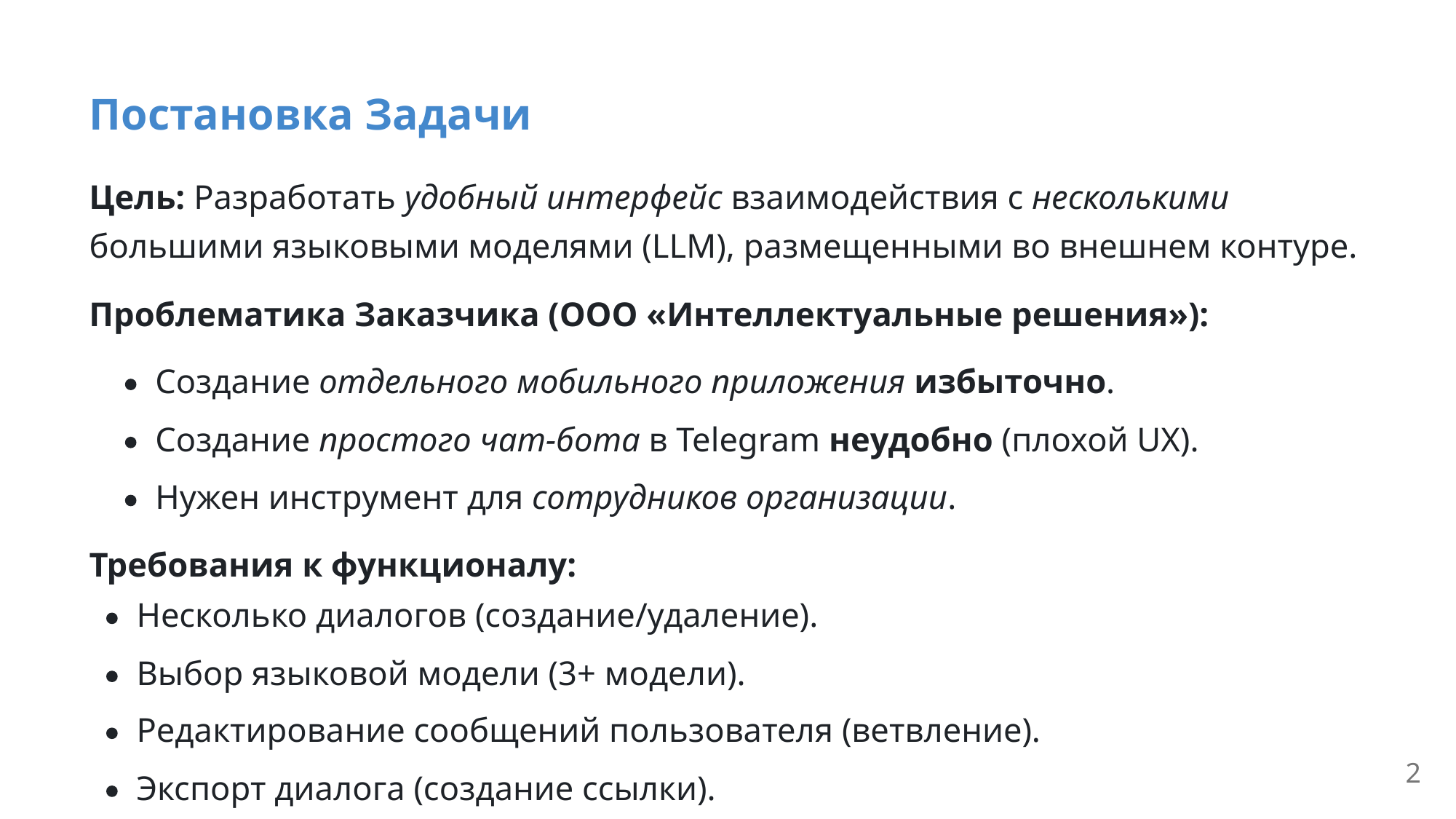

Постановка Задачи
Цель: Разработать удобный интерфейс взаимодействия с несколькими
большими языковыми моделями (LLM), размещенными во внешнем контуре.
Проблематика Заказчика (ООО «Интеллектуальные решения»):
Создание отдельного мобильного приложения избыточно.

Создание простого чат-бота в Telegram неудобно (плохой UX).

Нужен инструмент для сотрудников организации.

Требования к функционалу:
Несколько диалогов (создание/удаление).

Выбор языковой модели (3+ модели).

Редактирование сообщений пользователя (ветвление).

2
Экспорт диалога (создание ссылки).